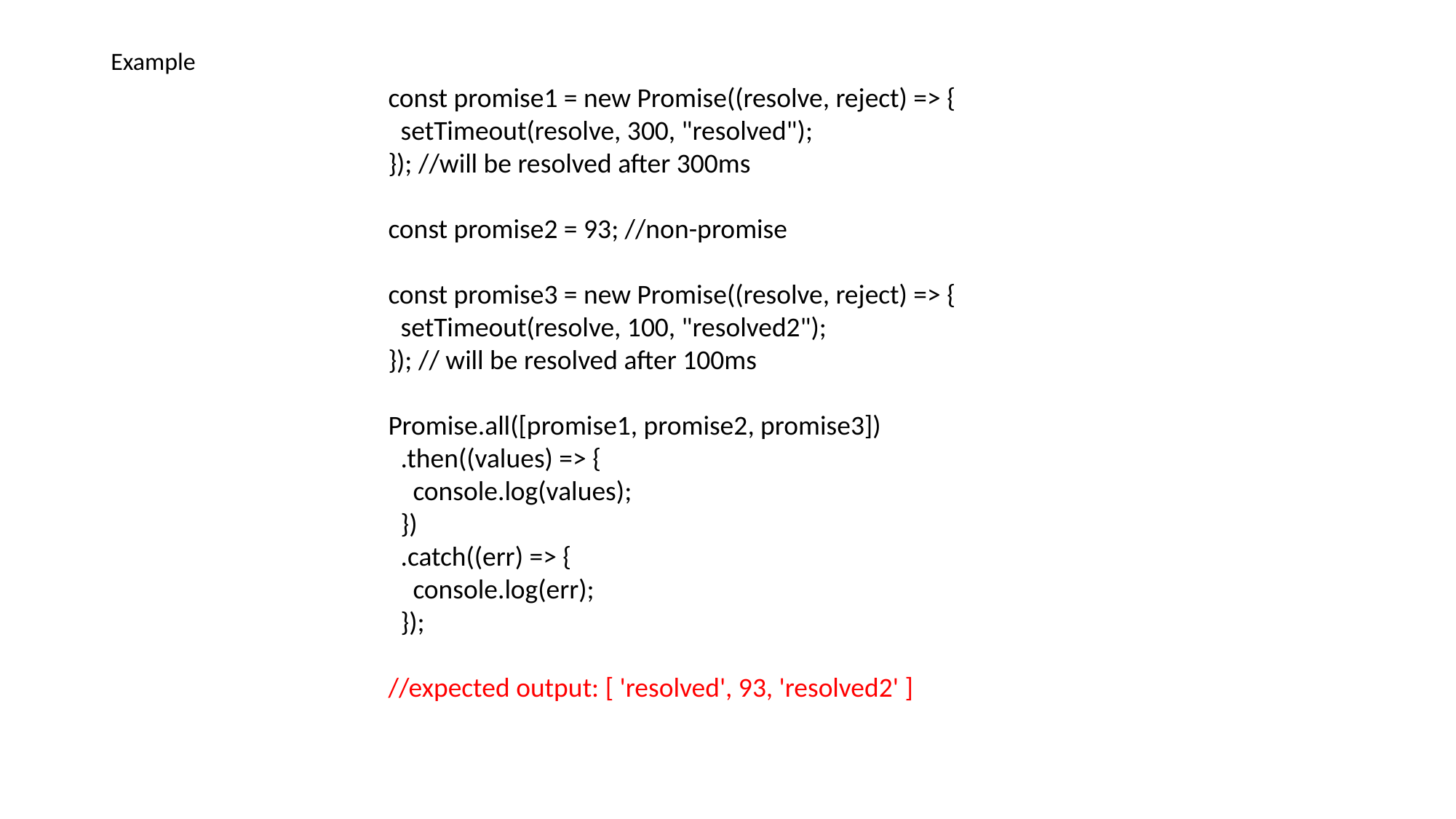

# Example
const promise1 = new Promise((resolve, reject) => {
  setTimeout(resolve, 300, "resolved");
}); //will be resolved after 300ms

const promise2 = 93; //non-promise

const promise3 = new Promise((resolve, reject) => {
  setTimeout(resolve, 100, "resolved2");
}); // will be resolved after 100ms

Promise.all([promise1, promise2, promise3])
  .then((values) => {
    console.log(values);
  })
  .catch((err) => {
    console.log(err);
  });

//expected output: [ 'resolved', 93, 'resolved2' ]